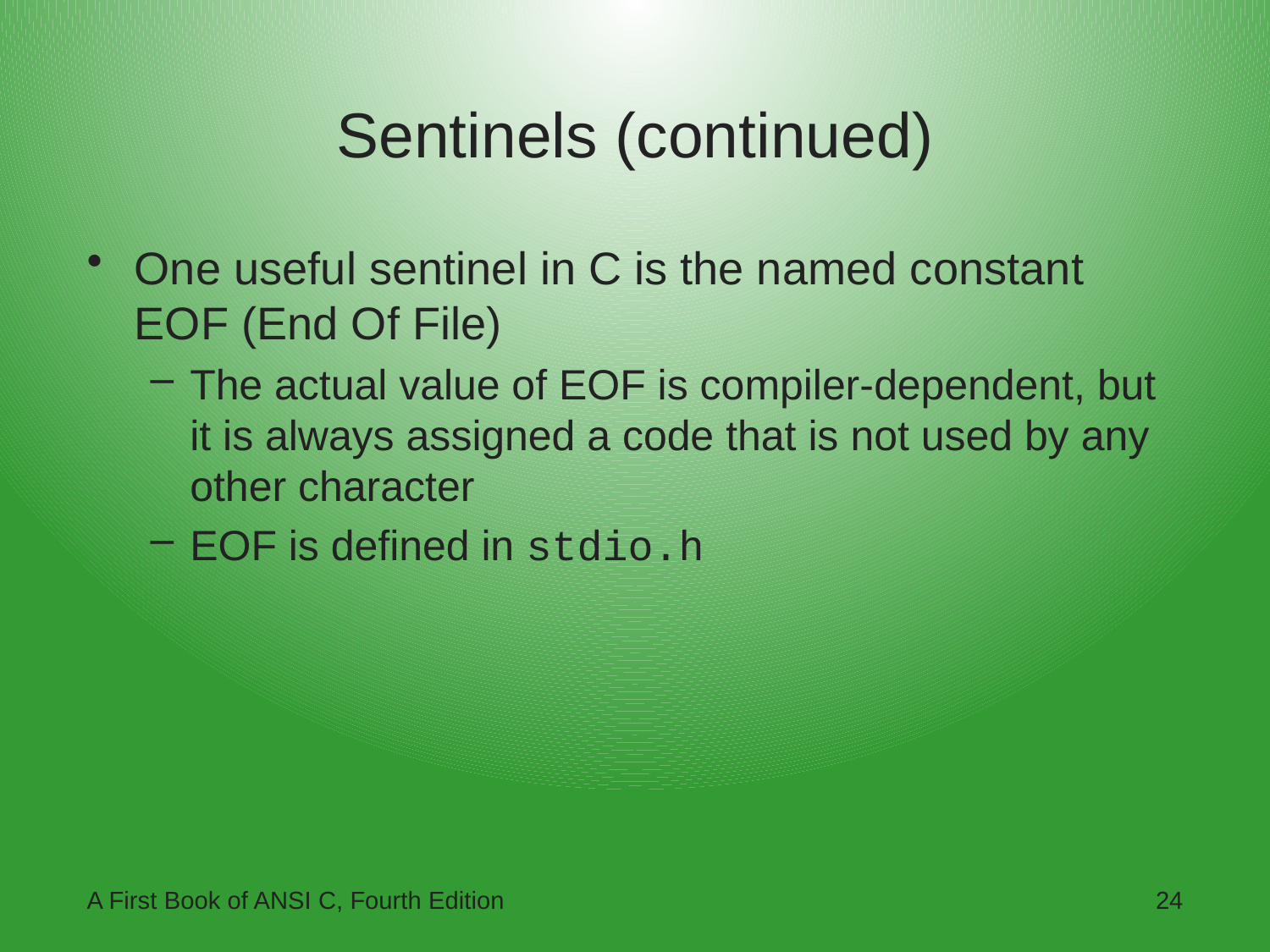

# Sentinels (continued)
One useful sentinel in C is the named constant EOF (End Of File)
The actual value of EOF is compiler-dependent, but it is always assigned a code that is not used by any other character
EOF is defined in stdio.h
A First Book of ANSI C, Fourth Edition
24